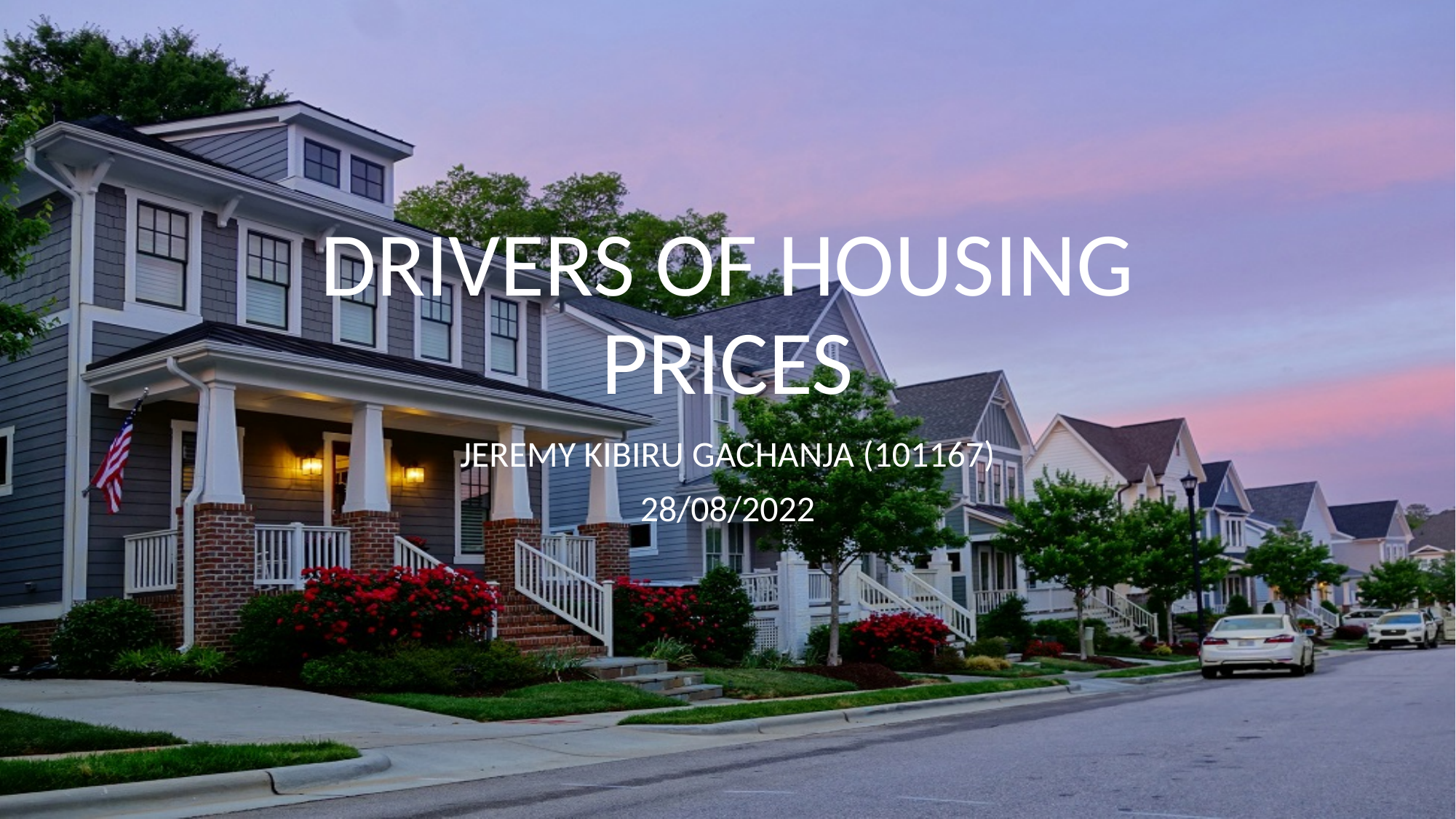

# DRIVERS OF HOUSING PRICES
JEREMY KIBIRU GACHANJA (101167)
28/08/2022